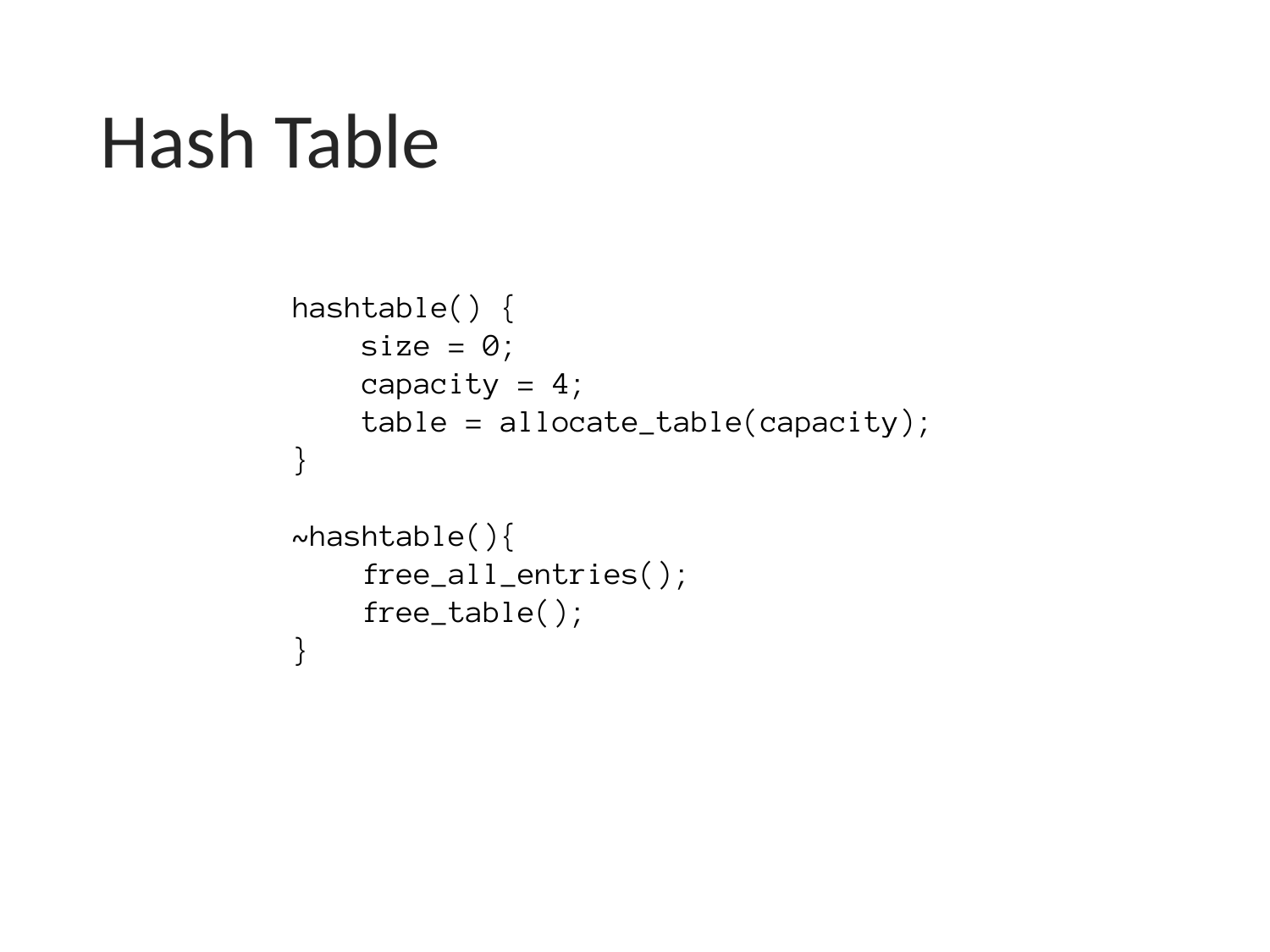

# Hash Table
hashtable() {
    size = 0;
    capacity = 4;
    table = allocate_table(capacity);
}

~hashtable(){
    free_all_entries();
    free_table();
}